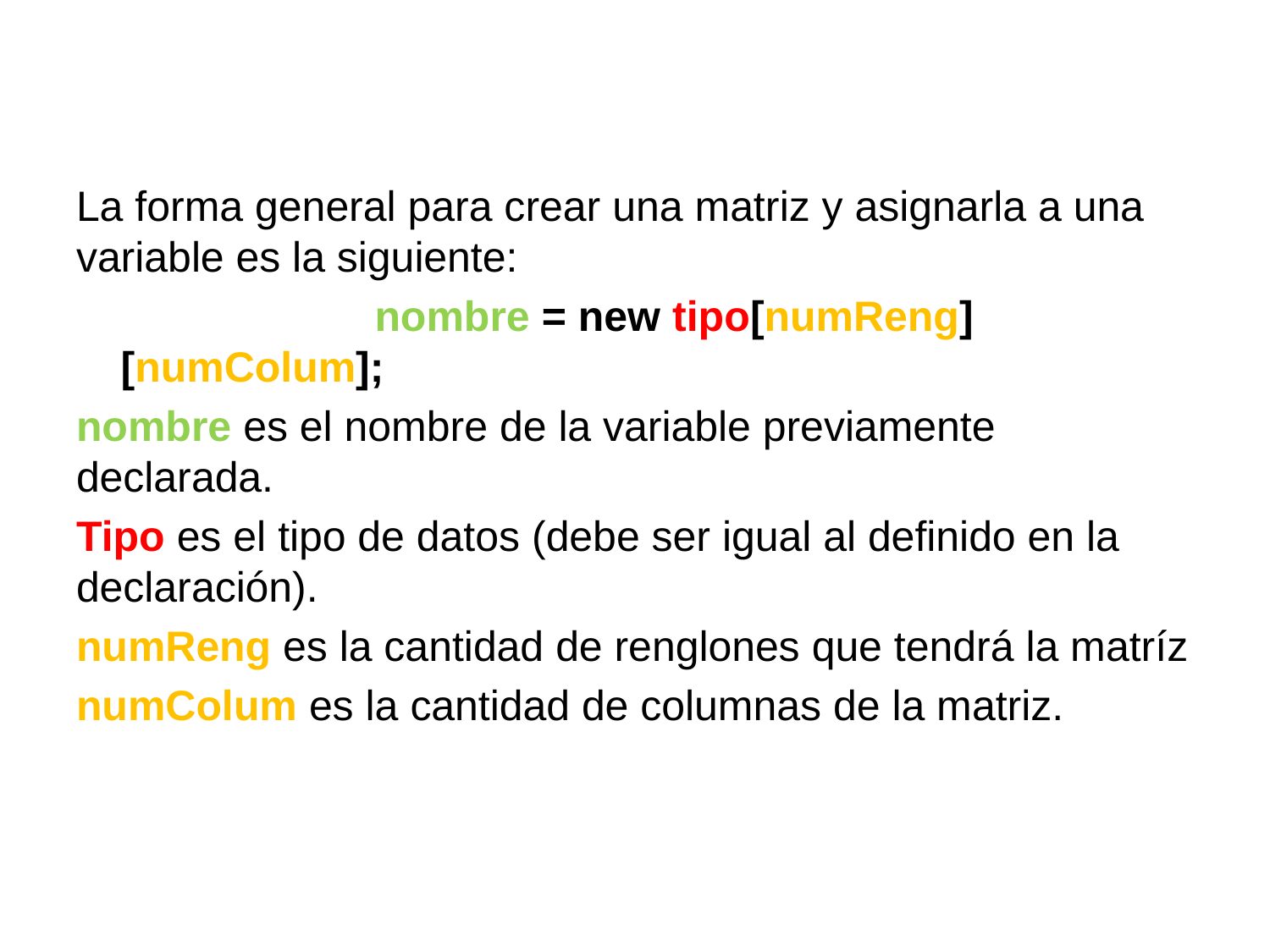

#
La forma general para crear una matriz y asignarla a una variable es la siguiente:
			nombre = new tipo[numReng][numColum];
nombre es el nombre de la variable previamente declarada.
Tipo es el tipo de datos (debe ser igual al definido en la declaración).
numReng es la cantidad de renglones que tendrá la matríz
numColum es la cantidad de columnas de la matriz.